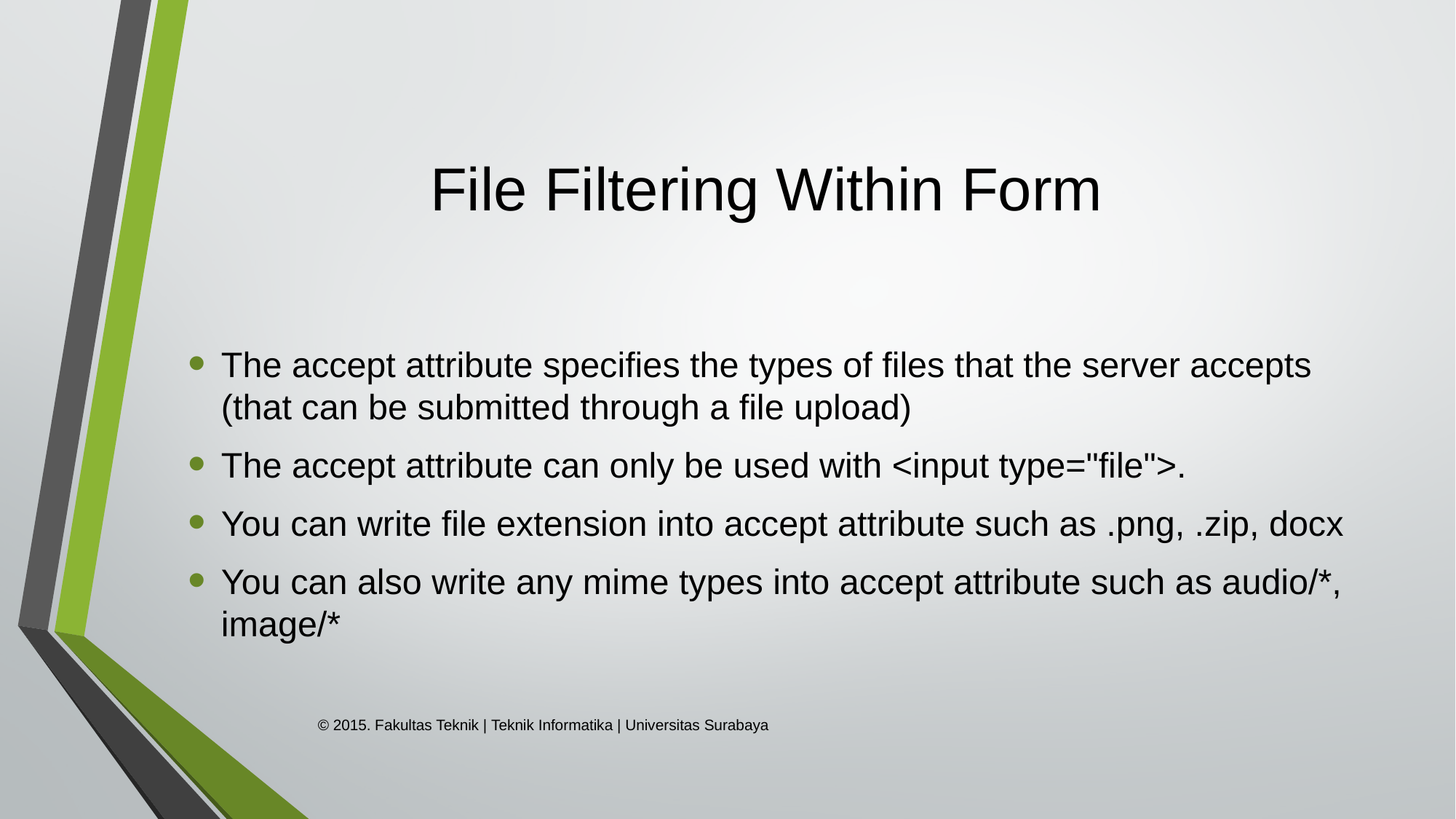

# File Filtering Within Form
The accept attribute specifies the types of files that the server accepts (that can be submitted through a file upload)
The accept attribute can only be used with <input type="file">.
You can write file extension into accept attribute such as .png, .zip, docx
You can also write any mime types into accept attribute such as audio/*, image/*
© 2015. Fakultas Teknik | Teknik Informatika | Universitas Surabaya